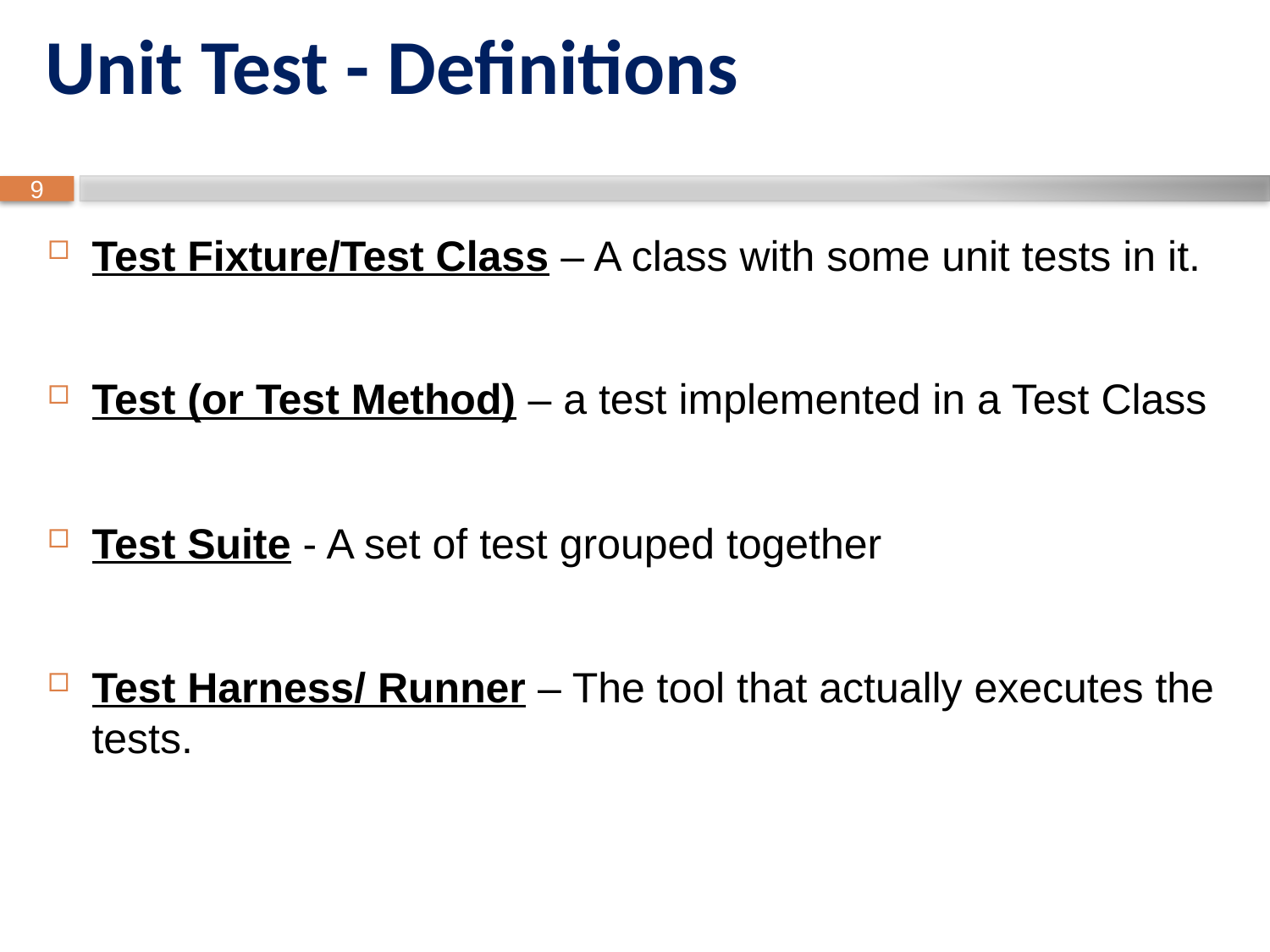

# Unit Test - Definitions
Test Fixture/Test Class – A class with some unit tests in it.

Test (or Test Method) – a test implemented in a Test Class

Test Suite - A set of test grouped together

Test Harness/ Runner – The tool that actually executes the tests.